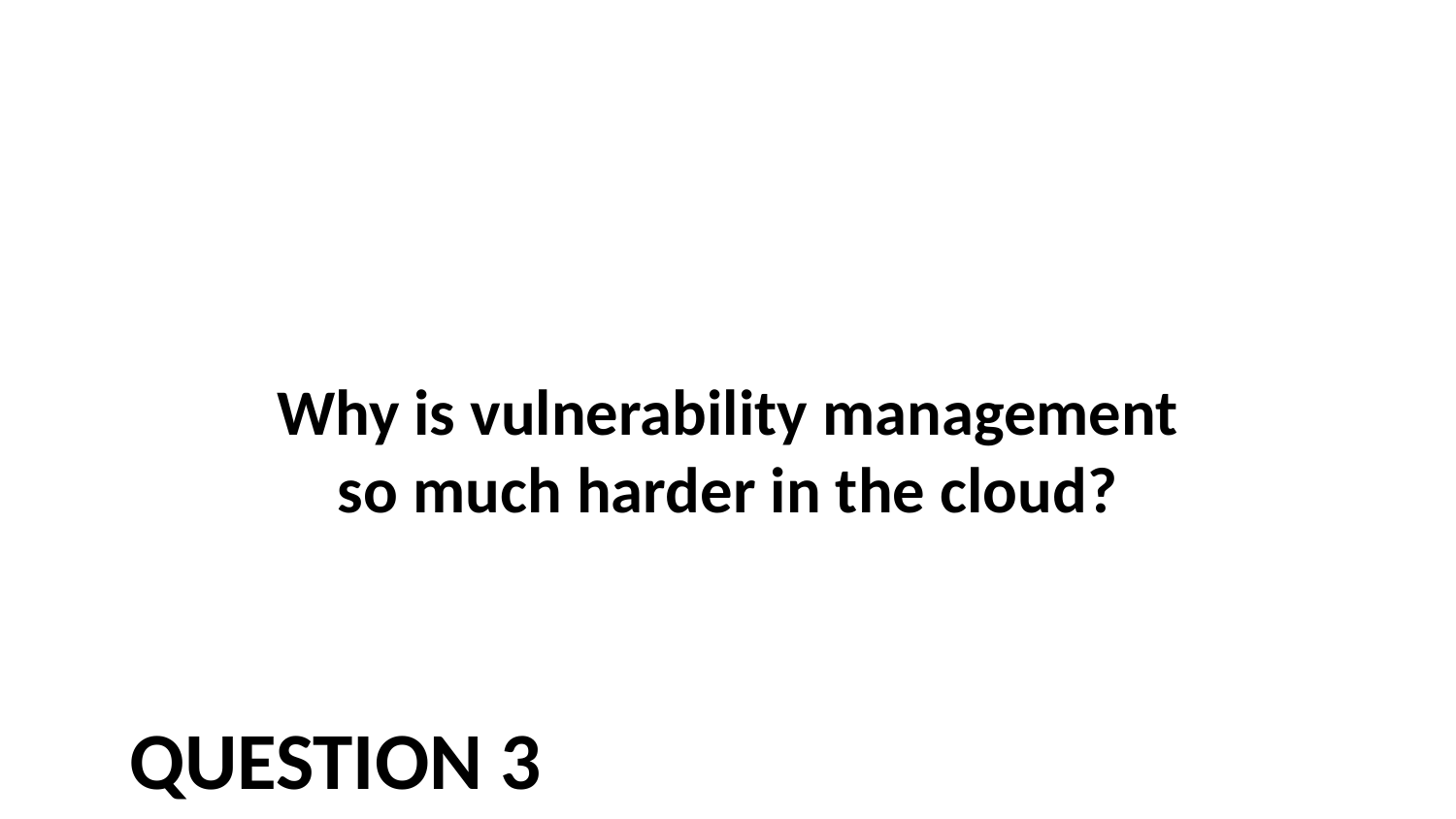

Why is vulnerability management
so much harder in the cloud?

# Question 3